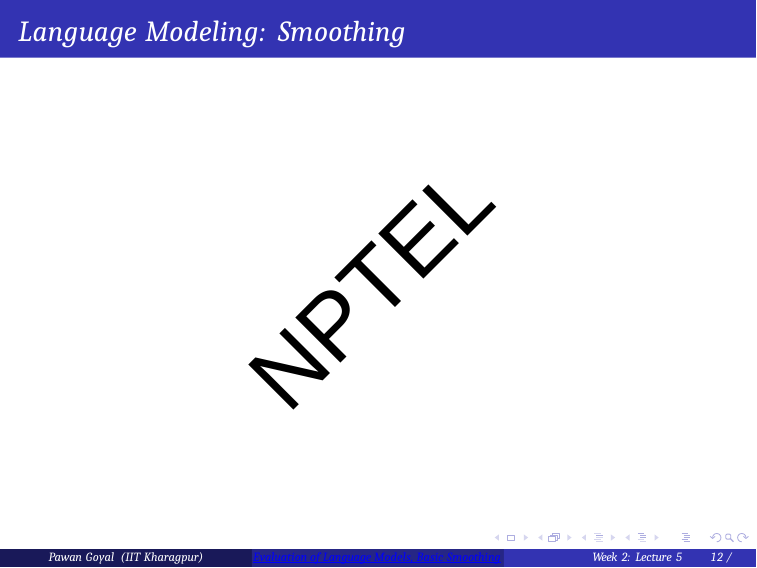

Language Modeling: Smoothing
NPTEL
Pawan Goyal (IIT Kharagpur)
Evaluation of Language Models, Basic Smoothing
Week 2: Lecture 5
12 / 16